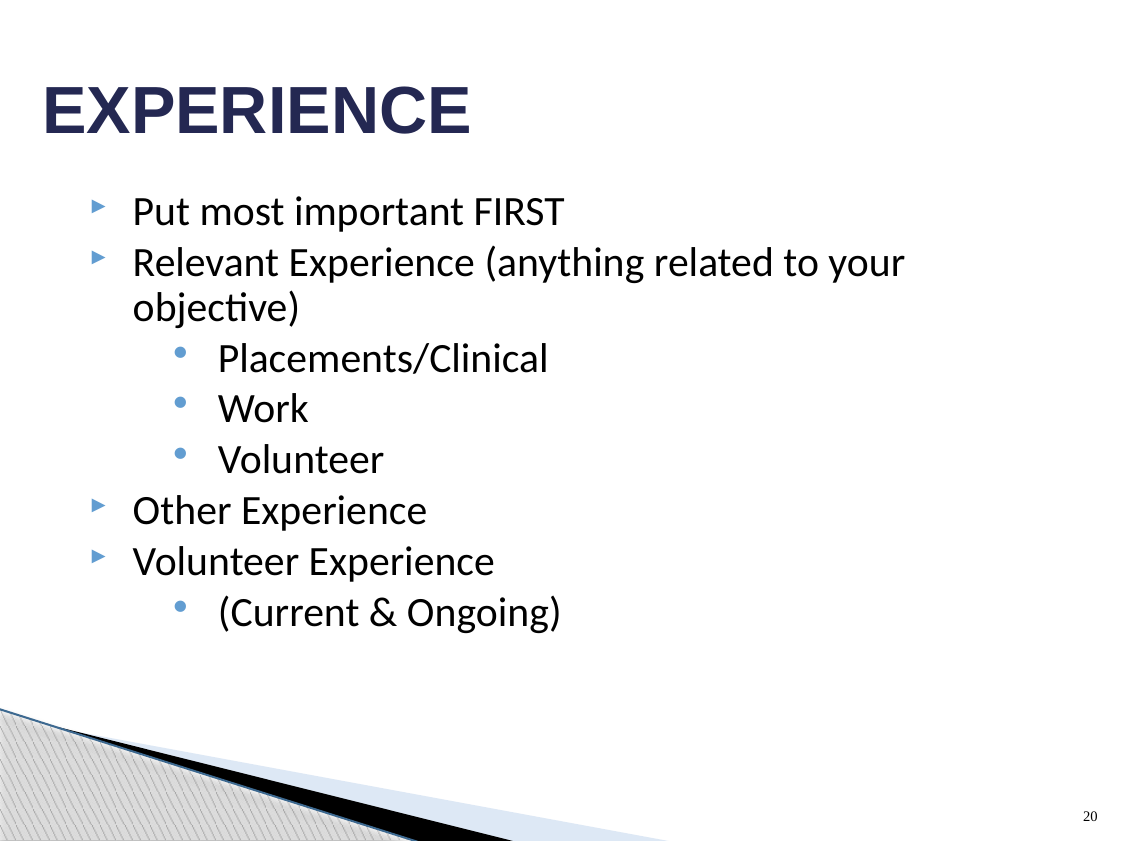

# EXPERIENCE
Put most important FIRST
Relevant Experience (anything related to your objective)
Placements/Clinical
Work
Volunteer
Other Experience
Volunteer Experience
(Current & Ongoing)
20